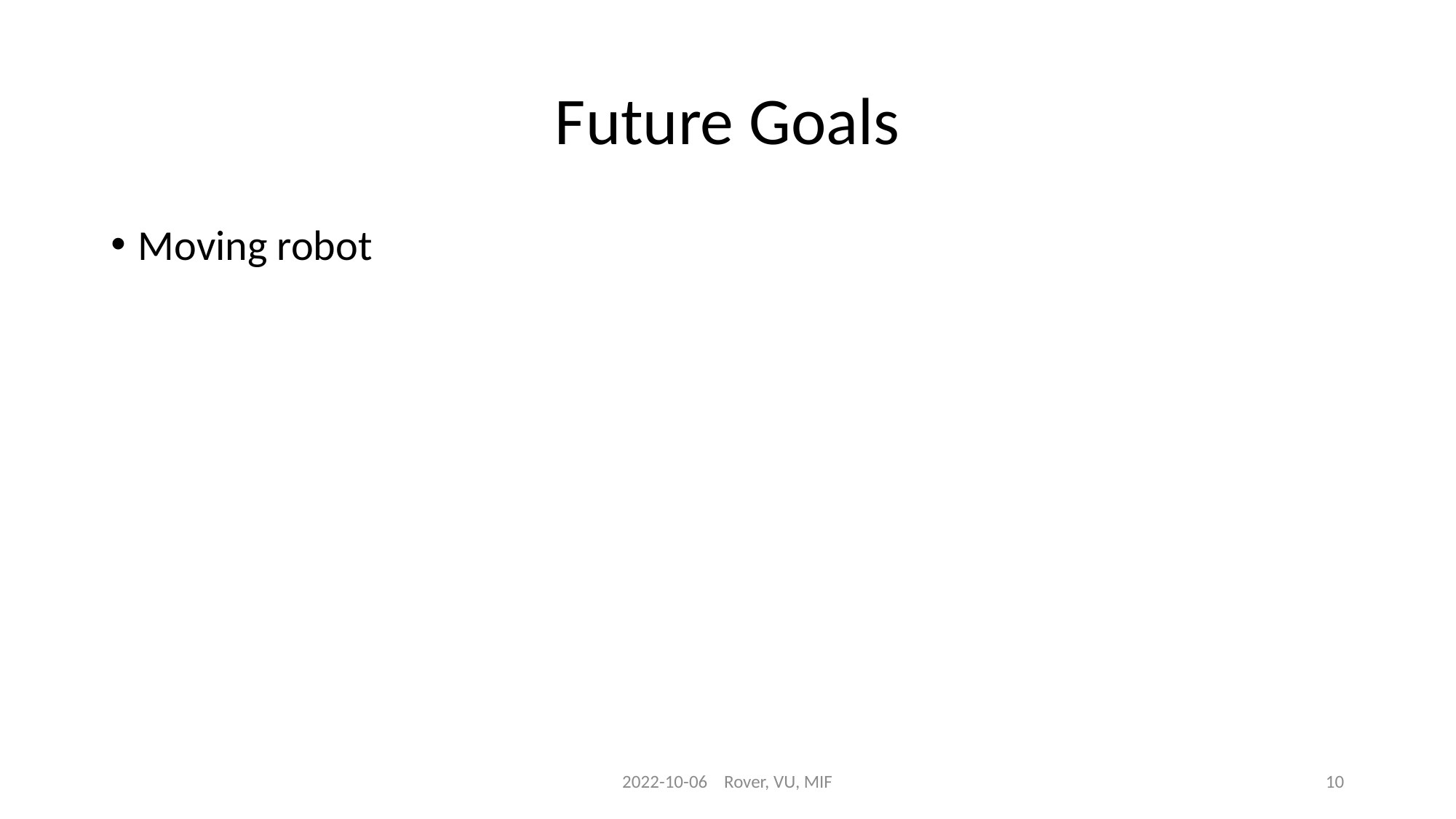

# Future Goals
Moving robot
2022-10-06    Rover, VU, MIF
10